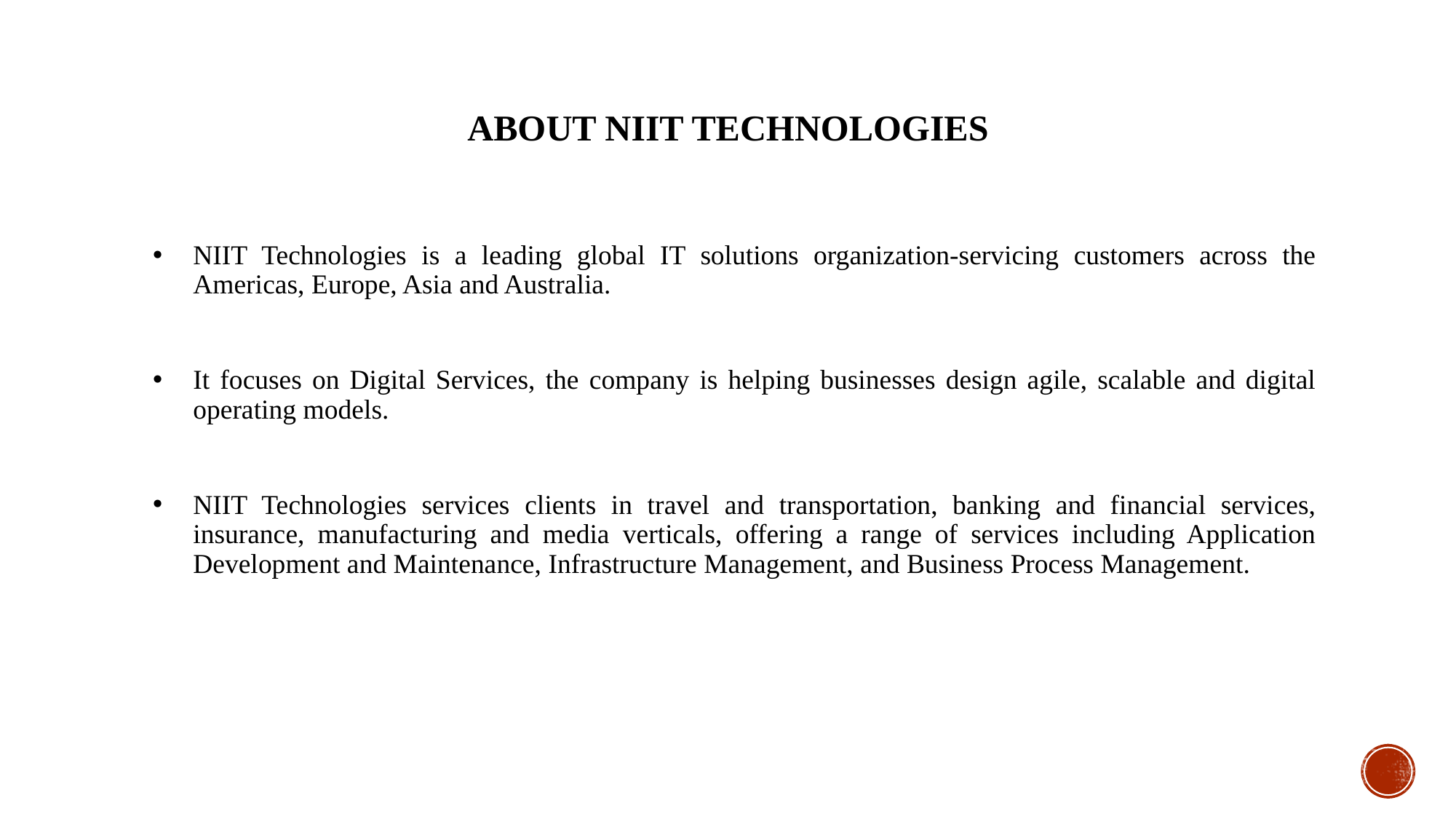

# ABOUT NIIT TECHNOLOGIES
NIIT Technologies is a leading global IT solutions organization-servicing customers across the Americas, Europe, Asia and Australia.

It focuses on Digital Services, the company is helping businesses design agile, scalable and digital operating models.

NIIT Technologies services clients in travel and transportation, banking and financial services, insurance, manufacturing and media verticals, offering a range of services including Application Development and Maintenance, Infrastructure Management, and Business Process Management.